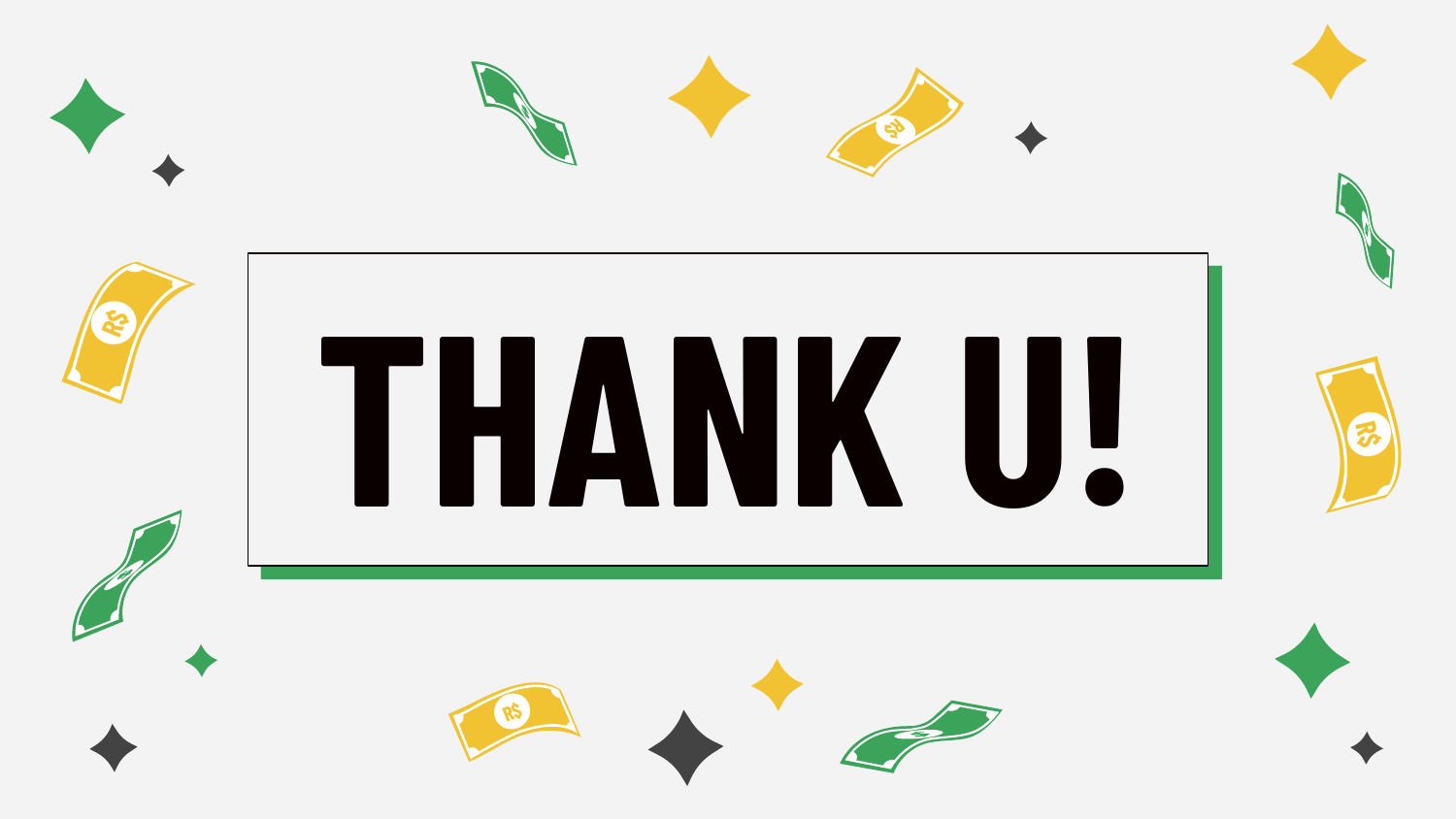

R$

R$

R$

# THANK U!

R$